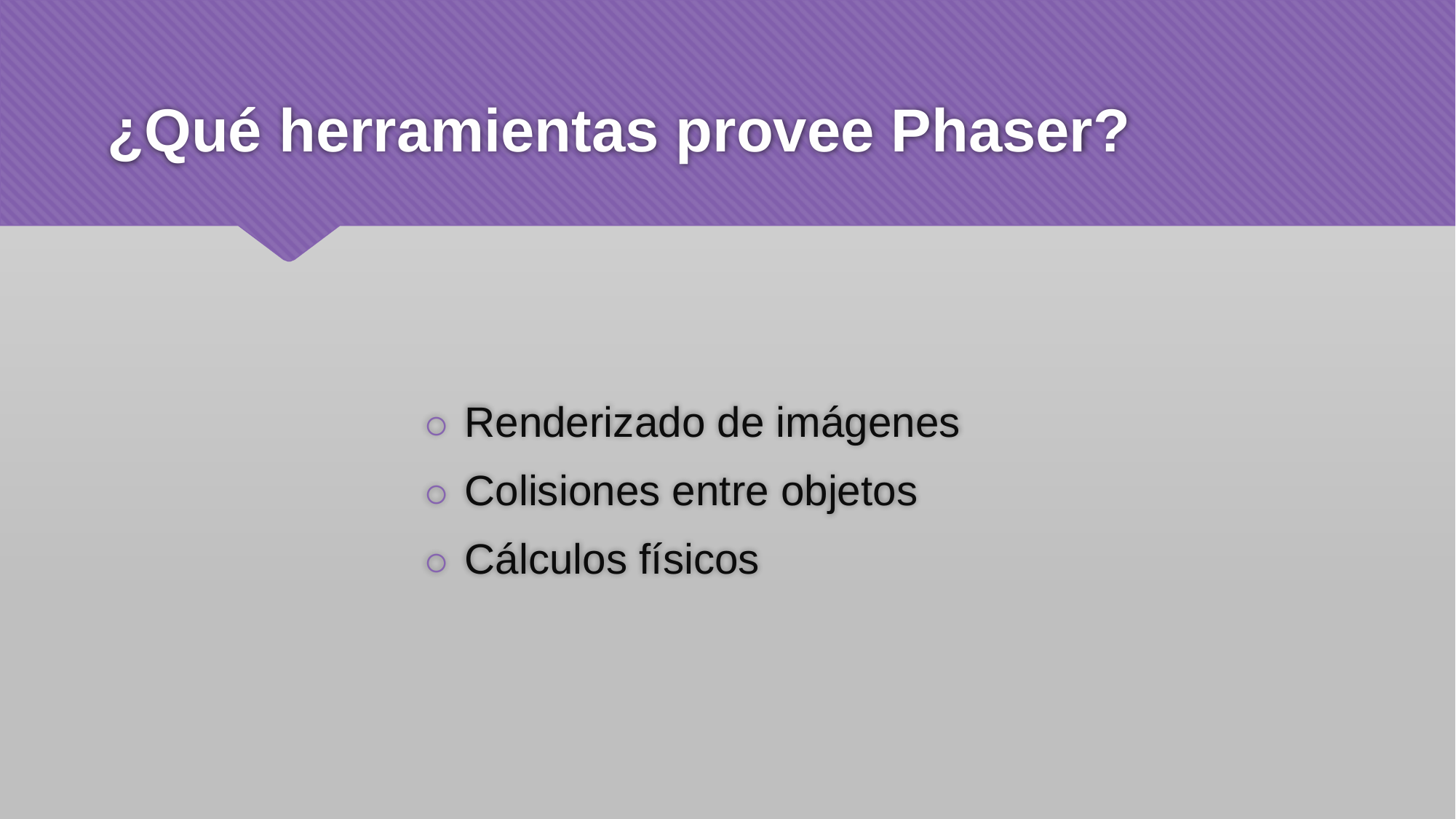

# ¿Qué herramientas provee Phaser?
Renderizado de imágenes
Colisiones entre objetos
Cálculos físicos